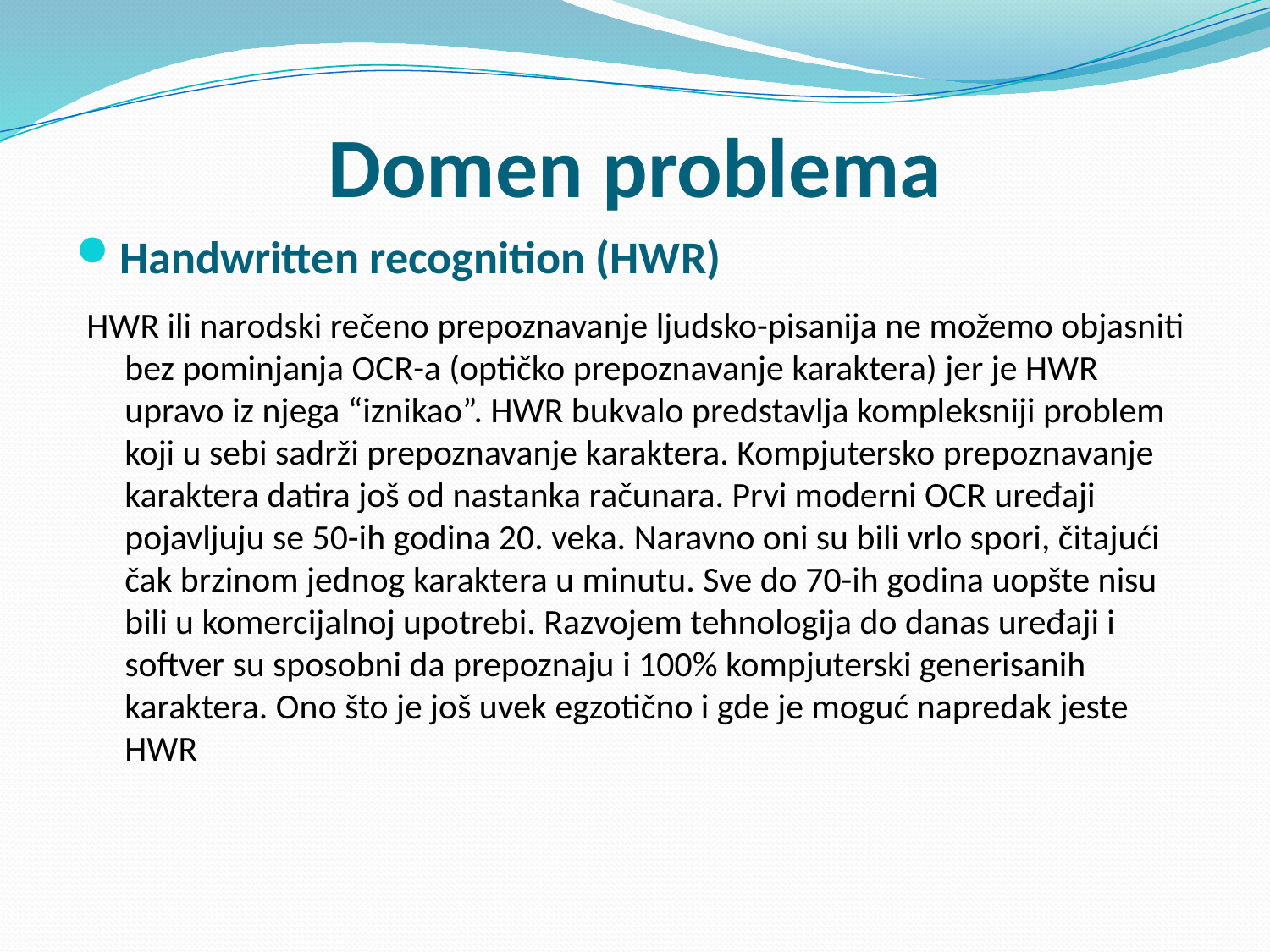

Domen problema
Handwritten recognition (HWR)
HWR ili narodski rečeno prepoznavanje ljudsko-pisanija ne možemo objasniti bez pominjanja OCR-a (optičko prepoznavanje karaktera) jer je HWR upravo iz njega “iznikao”. HWR bukvalo predstavlja kompleksniji problem koji u sebi sadrži prepoznavanje karaktera. Kompjutersko prepoznavanje karaktera datira još od nastanka računara. Prvi moderni OCR uređaji pojavljuju se 50-ih godina 20. veka. Naravno oni su bili vrlo spori, čitajući čak brzinom jednog karaktera u minutu. Sve do 70-ih godina uopšte nisu bili u komercijalnoj upotrebi. Razvojem tehnologija do danas uređaji i softver su sposobni da prepoznaju i 100% kompjuterski generisanih karaktera. Ono što je još uvek egzotično i gde je moguć napredak jeste HWR